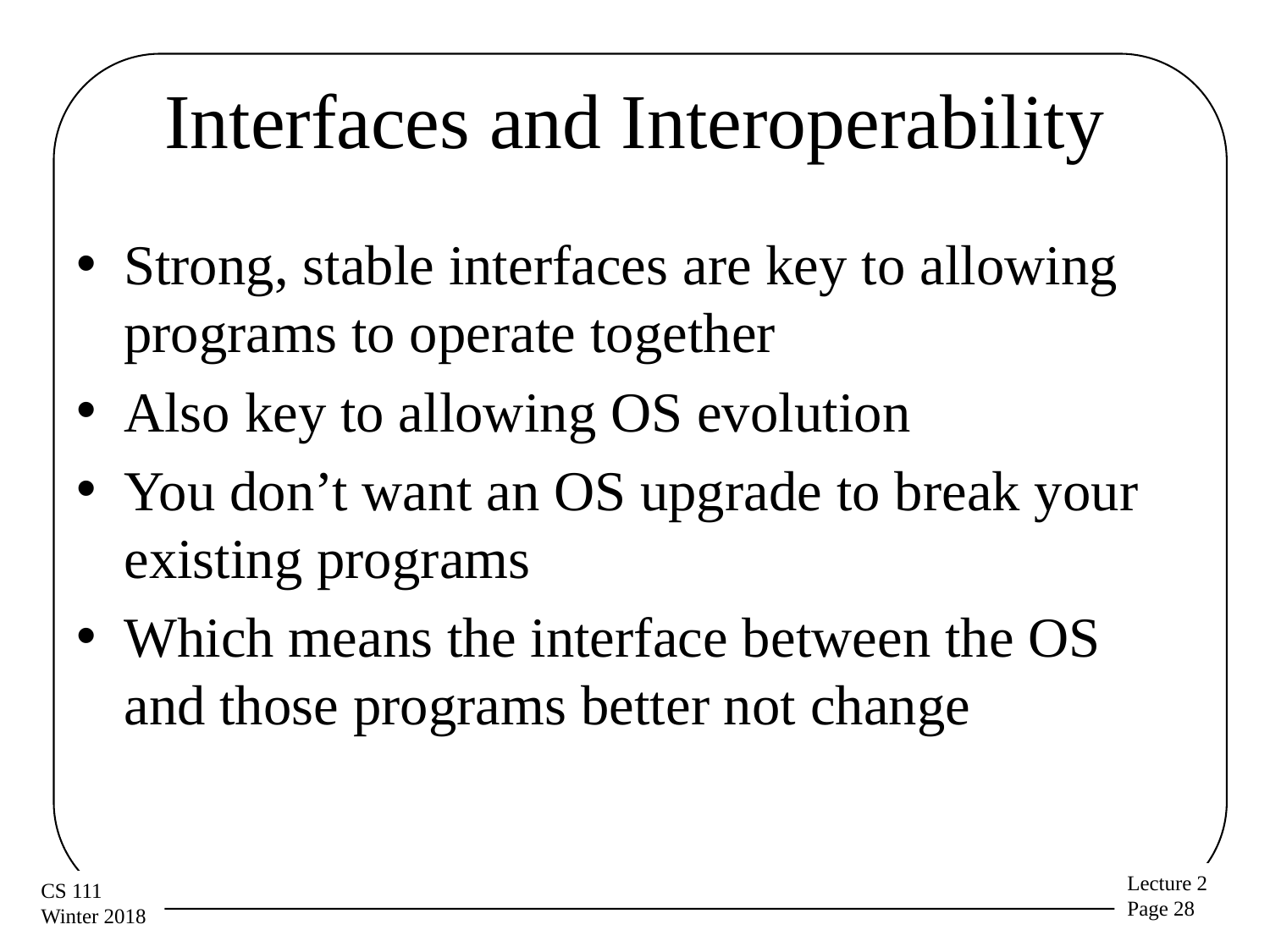

# Interfaces and Interoperability
Strong, stable interfaces are key to allowing programs to operate together
Also key to allowing OS evolution
You don’t want an OS upgrade to break your existing programs
Which means the interface between the OS and those programs better not change